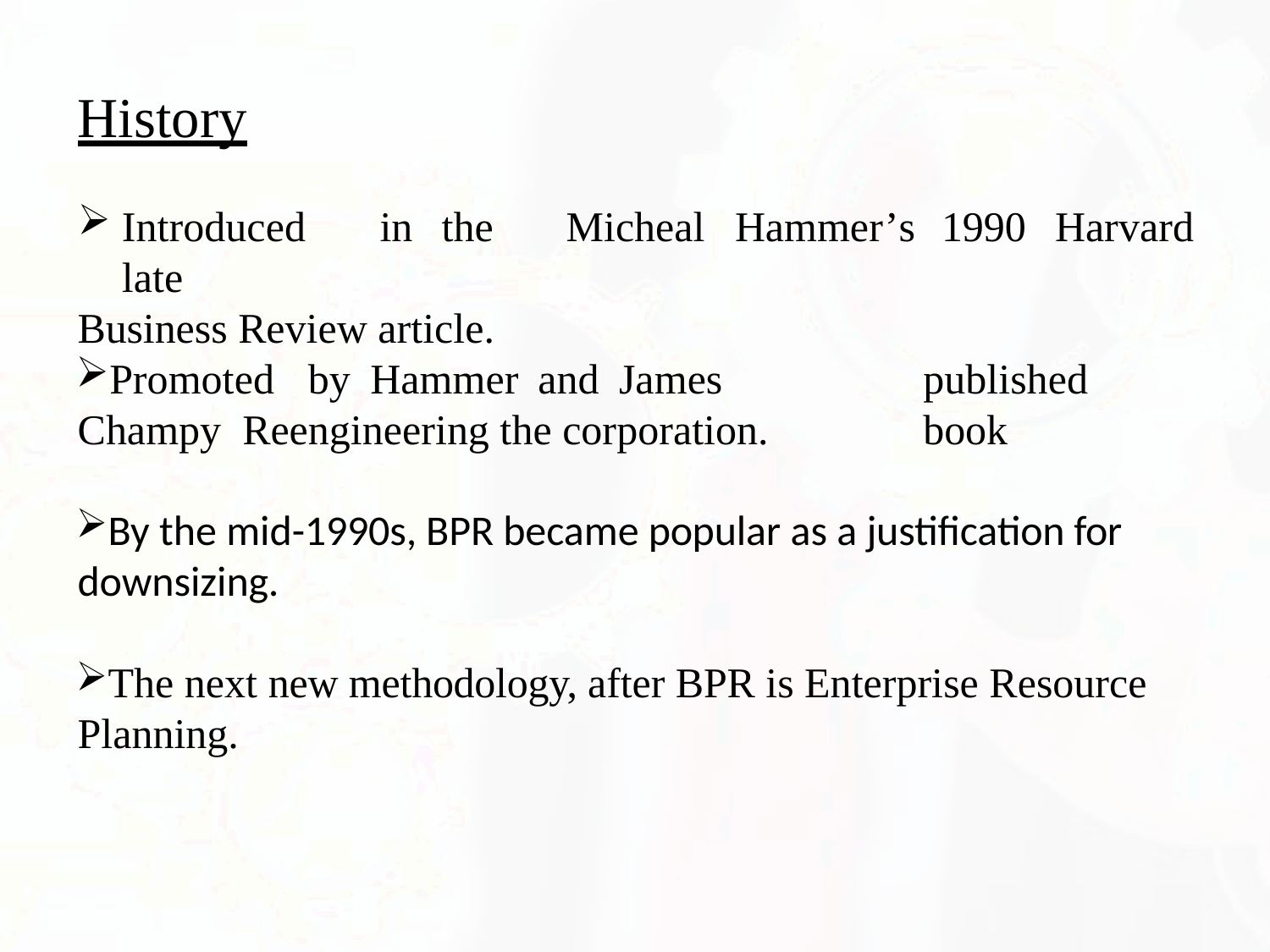

# History
Introduced	in	the	late
Business Review article.
Micheal	Hammer’s	1990	Harvard
Promoted	by	Hammer	and	James	Champy  Reengineering the corporation.
published	book
By the mid-1990s, BPR became popular as a justification for  downsizing.

The next new methodology, after BPR is Enterprise Resource  Planning.